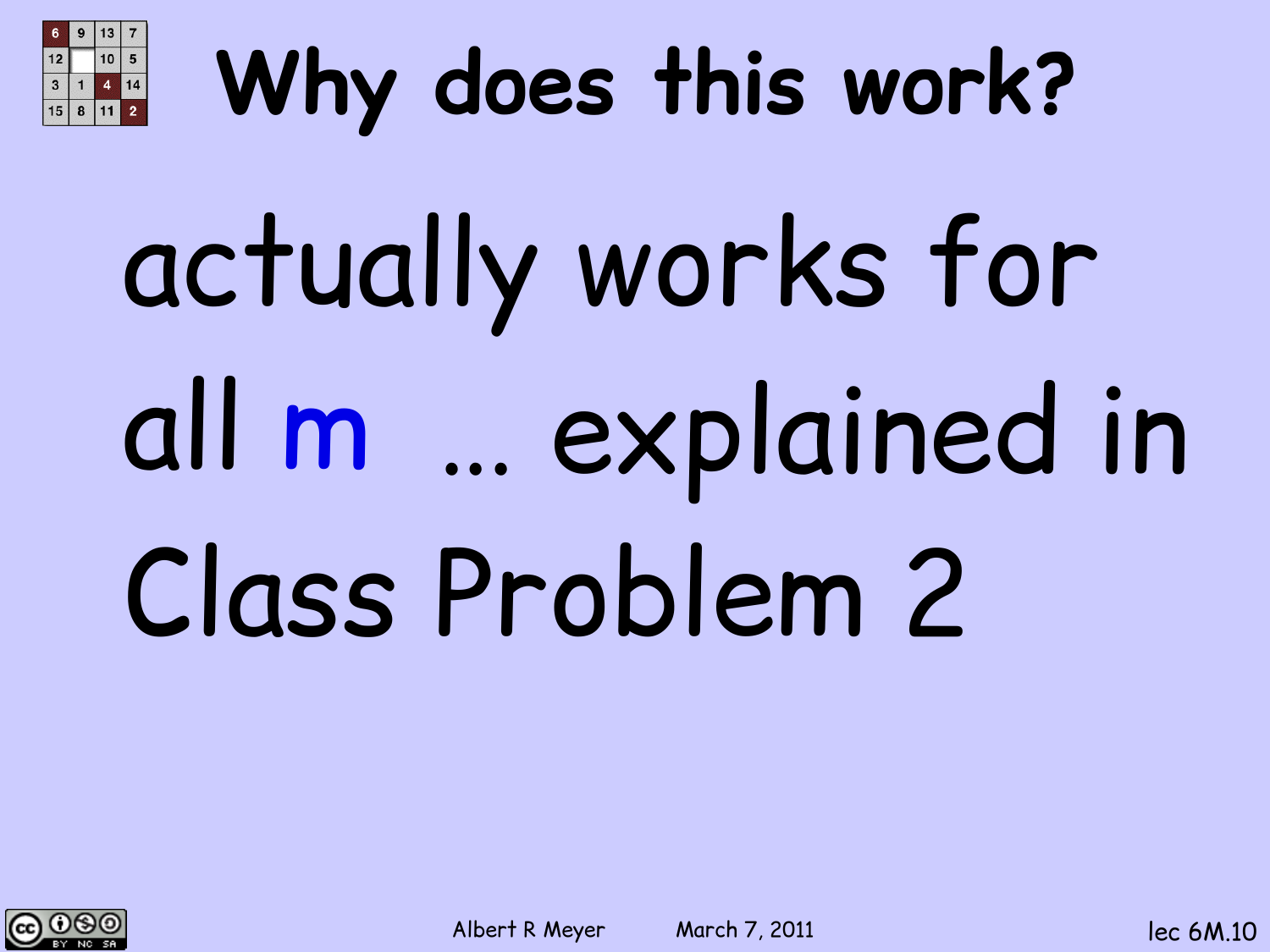

# Why does this work?
actually works for
all m
           … explained in
  Class Problem 2
lec 6M.10